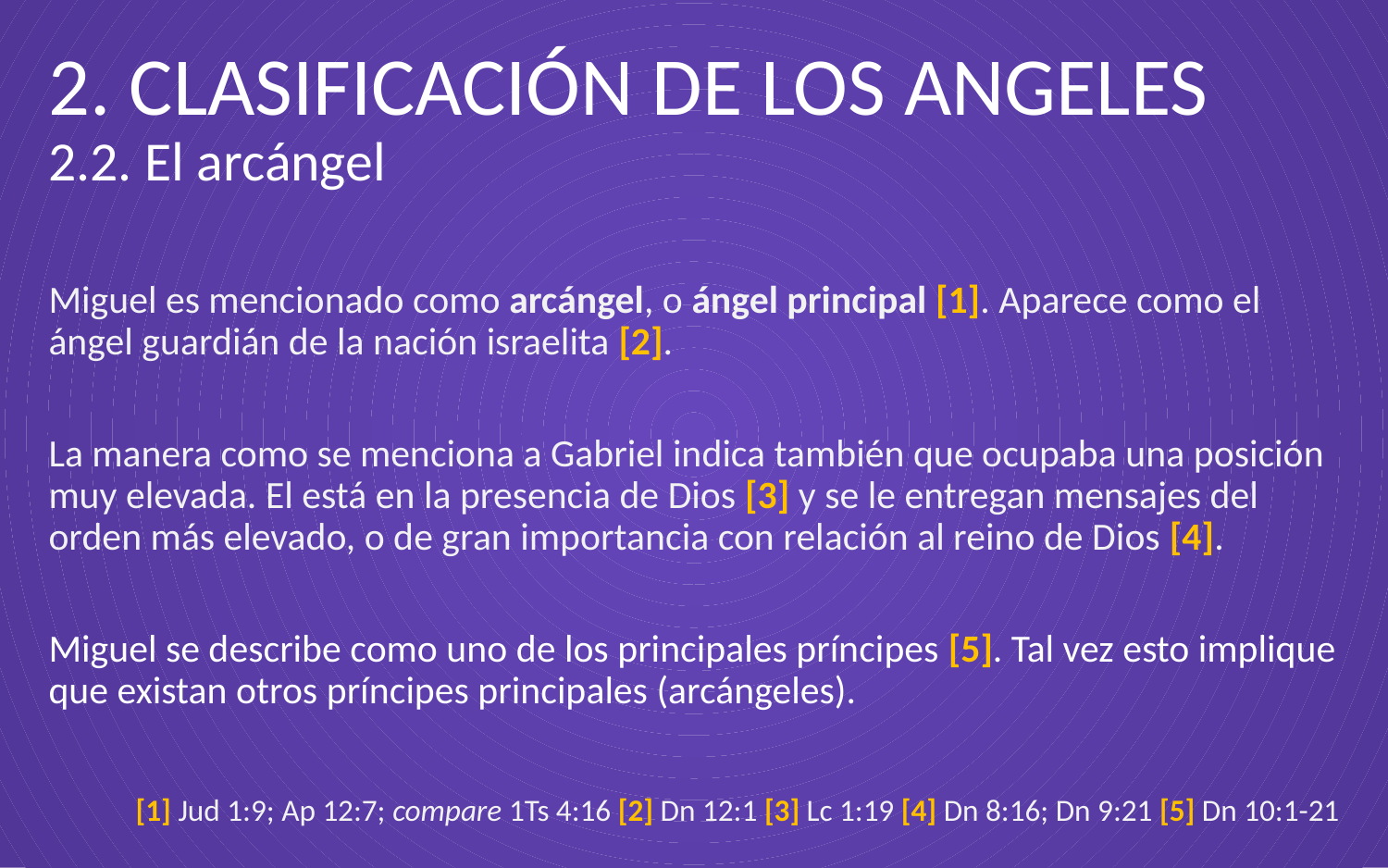

# 2. CLASIFICACIÓN DE LOS ANGELES 2.2. El arcángel
Miguel es mencionado como arcángel, o ángel principal [1]. Aparece como el ángel guardián de la nación israelita [2].

La manera como se menciona a Gabriel indica también que ocupaba una posición muy elevada. El está en la presencia de Dios [3] y se le entregan mensajes del orden más elevado, o de gran importancia con relación al reino de Dios [4].

Miguel se describe como uno de los principales príncipes [5]. Tal vez esto implique que existan otros príncipes principales (arcángeles).
[1] Jud 1:9; Ap 12:7; compare 1Ts 4:16 [2] Dn 12:1 [3] Lc 1:19 [4] Dn 8:16; Dn 9:21 [5] Dn 10:1-21